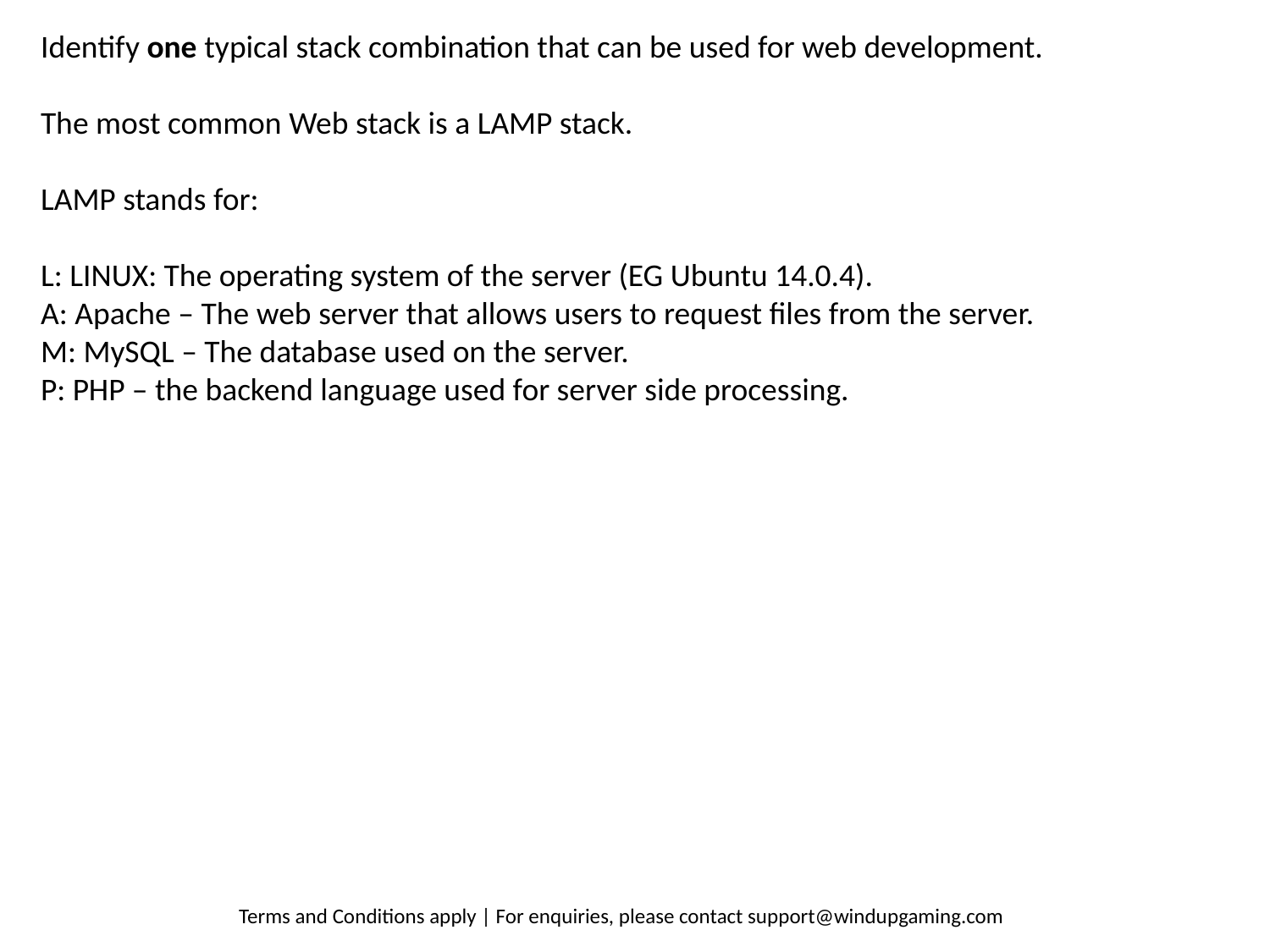

Identify one typical stack combination that can be used for web development.

The most common Web stack is a LAMP stack.

LAMP stands for:

L: LINUX: The operating system of the server (EG Ubuntu 14.0.4).
A: Apache – The web server that allows users to request files from the server.
M: MySQL – The database used on the server.
P: PHP – the backend language used for server side processing.

Terms and Conditions apply | For enquiries, please contact support@windupgaming.com